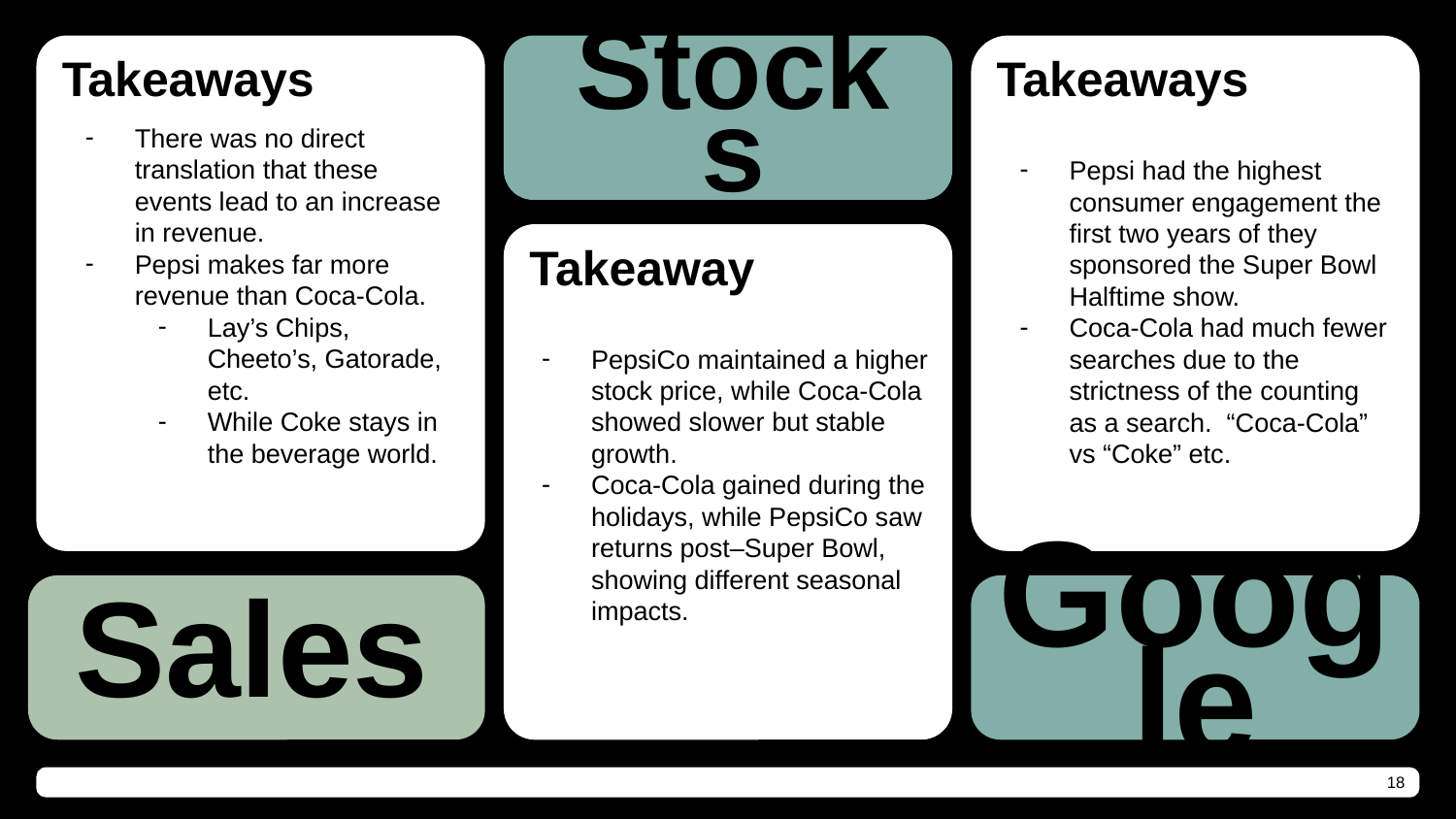

# Takeaways
Stocks
Takeaways
There was no direct translation that these events lead to an increase in revenue.
Pepsi makes far more revenue than Coca-Cola.
Lay’s Chips, Cheeto’s, Gatorade, etc.
While Coke stays in the beverage world.
Pepsi had the highest consumer engagement the first two years of they sponsored the Super Bowl Halftime show.
Coca-Cola had much fewer searches due to the strictness of the counting as a search.  “Coca-Cola” vs “Coke” etc.
Takeaway
PepsiCo maintained a higher stock price, while Coca-Cola showed slower but stable growth.
Coca-Cola gained during the holidays, while PepsiCo saw returns post–Super Bowl, showing different seasonal impacts.
Sales
Google